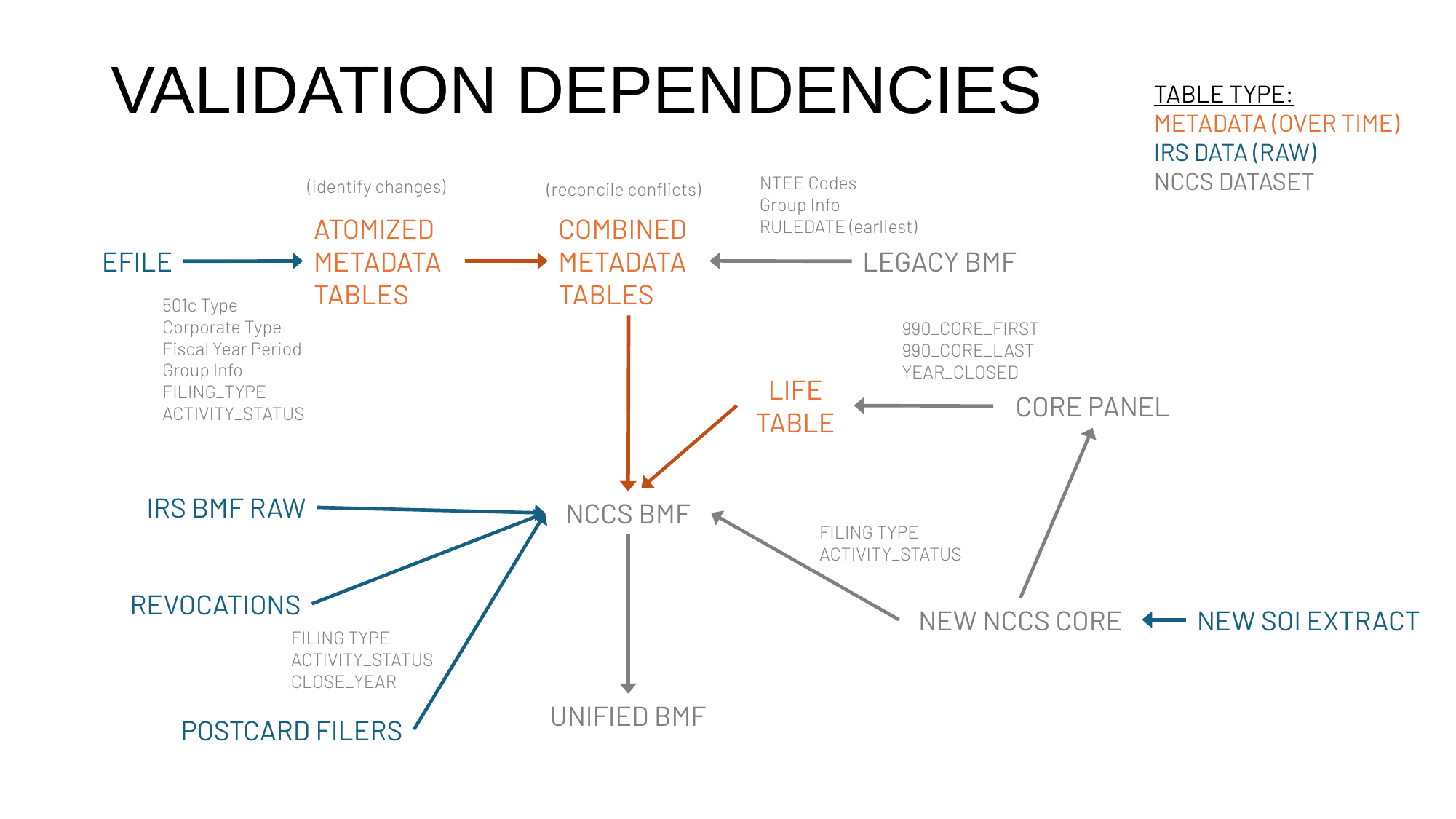

# VALIDATION DEPENDENCIES
TABLE TYPE:
METADATA (OVER TIME)
IRS DATA (RAW)
NCCS DATASET
NTEE Codes
Group Info
RULEDATE (earliest)
(identify changes)
(reconcile conflicts)
ATOMIZED METADATA TABLES
COMBINED METADATA TABLES
EFILE
LEGACY BMF
501c Type
Corporate Type
Fiscal Year Period
Group Info
FILING_TYPE
ACTIVITY_STATUS
990_CORE_FIRST
990_CORE_LAST
YEAR_CLOSED
LIFE
TABLE
CORE PANEL
IRS BMF RAW
NCCS BMF
FILING TYPE
ACTIVITY_STATUS
REVOCATIONS
NEW NCCS CORE
NEW SOI EXTRACT
FILING TYPE
ACTIVITY_STATUS
CLOSE_YEAR
UNIFIED BMF
POSTCARD FILERS